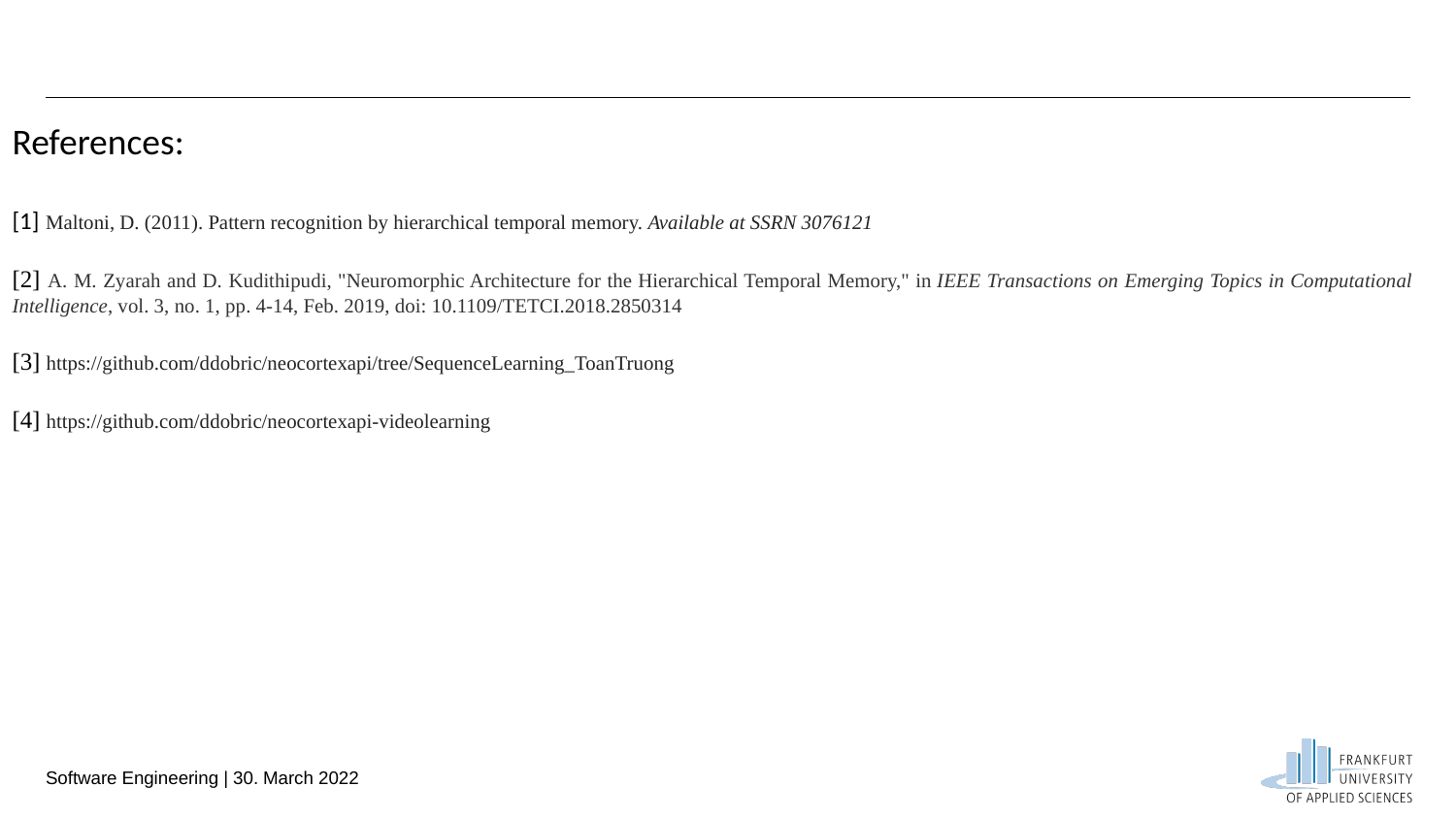

References:

[1] Maltoni, D. (2011). Pattern recognition by hierarchical temporal memory. Available at SSRN 3076121

[2] A. M. Zyarah and D. Kudithipudi, "Neuromorphic Architecture for the Hierarchical Temporal Memory," in IEEE Transactions on Emerging Topics in Computational Intelligence, vol. 3, no. 1, pp. 4-14, Feb. 2019, doi: 10.1109/TETCI.2018.2850314

[3] https://github.com/ddobric/neocortexapi/tree/SequenceLearning_ToanTruong

[4] https://github.com/ddobric/neocortexapi-videolearning

Software Engineering | 30. March 2022